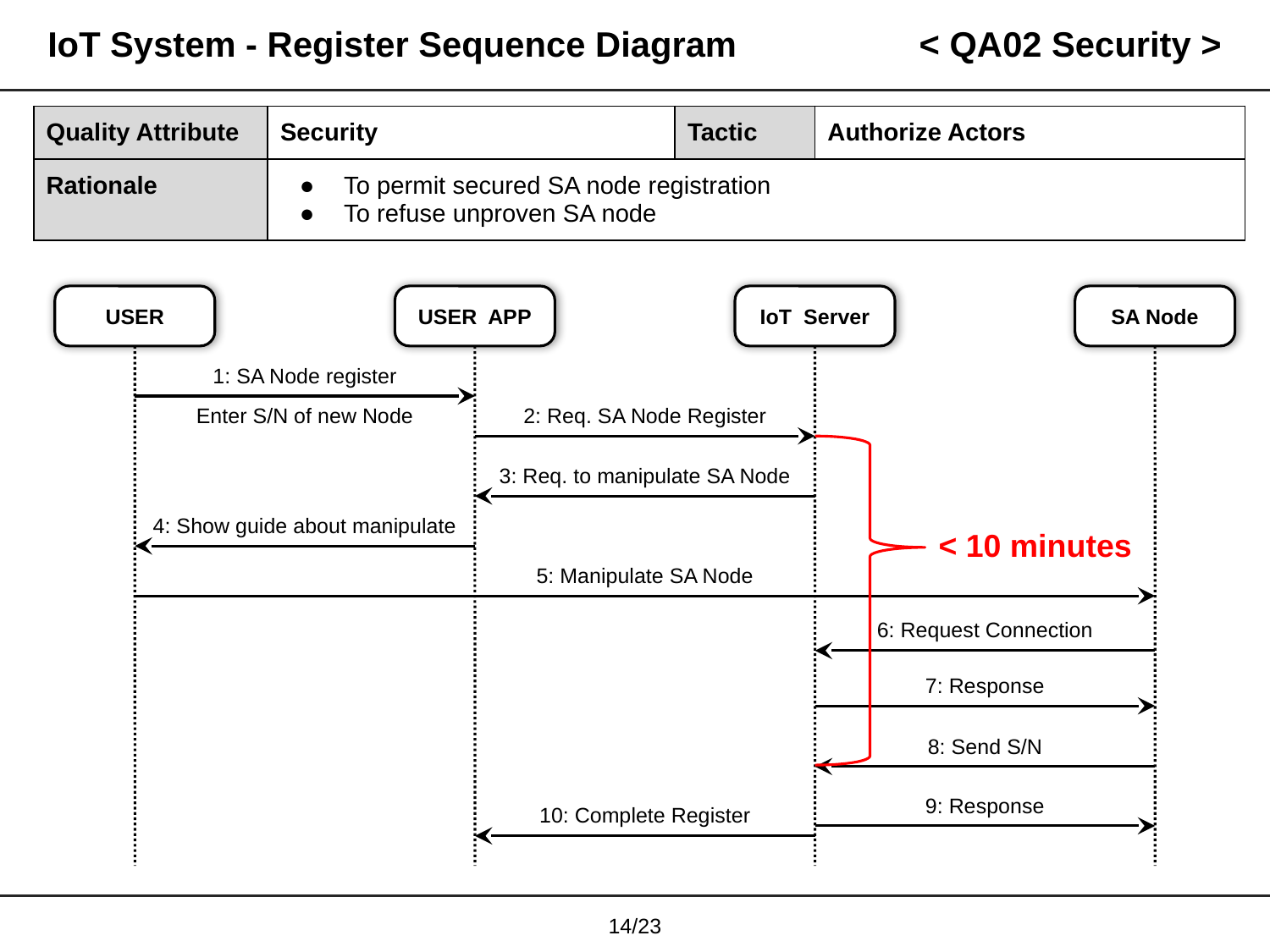

# IoT System - Register Sequence Diagram
< QA02 Security >
| Quality Attribute | Security | Tactic | Authorize Actors |
| --- | --- | --- | --- |
| Rationale | To permit secured SA node registration To refuse unproven SA node |  |  |
USER
USER  APP
IoT  Server
SA Node
1: SA Node register
Enter S/N of new Node
2: Req. SA Node Register

< 10 minutes
3: Req. to manipulate SA Node
4: Show guide about manipulate
5: Manipulate SA Node
6: Request Connection
7: Response
8: Send S/N
9: Response
10: Complete Register

14/23